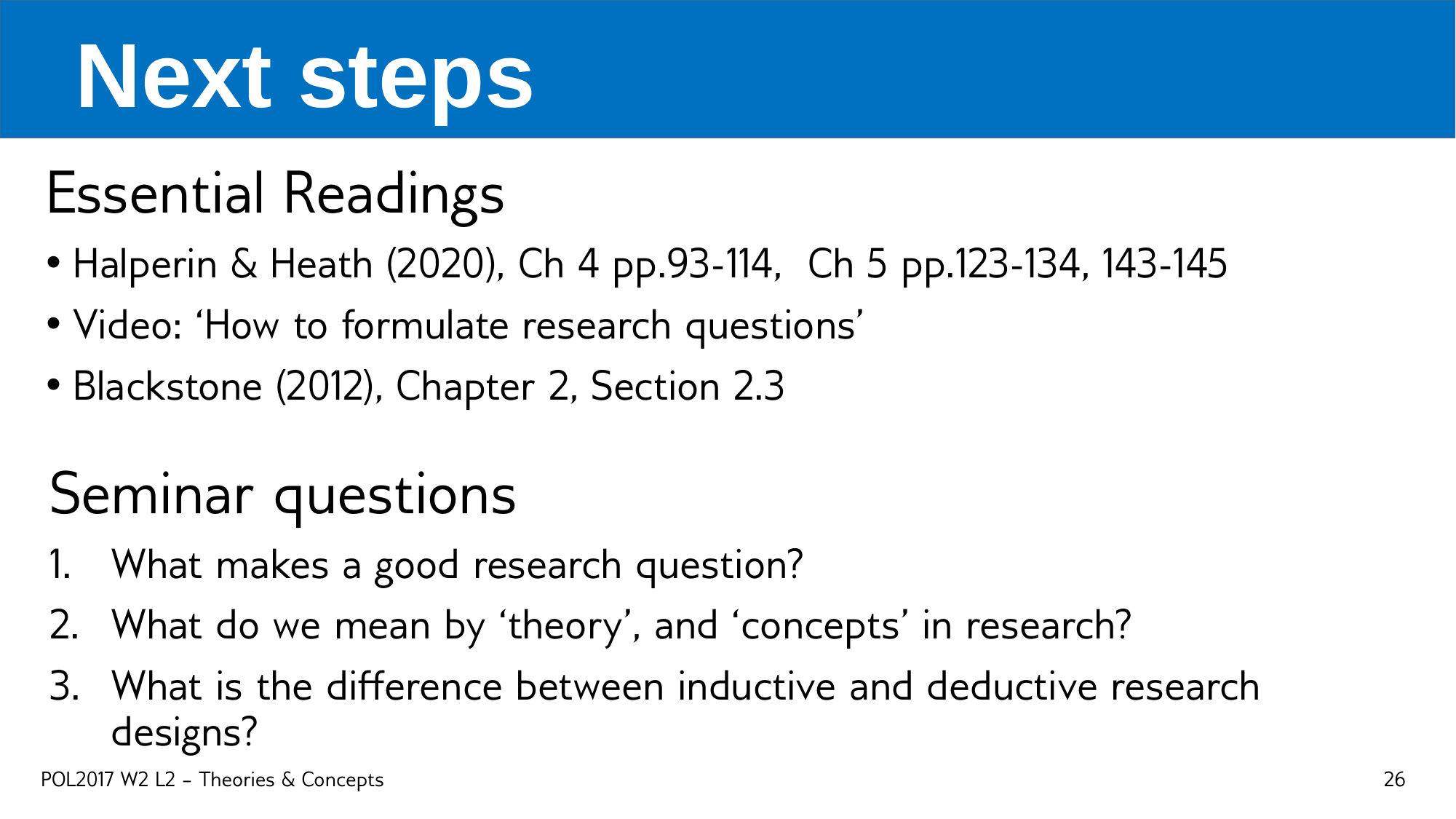

# Next steps
Essential Readings
Halperin & Heath (2020), Ch 4 pp.93-114,  Ch 5 pp.123-134, 143-145
Video: ‘How to formulate research questions’
Blackstone (2012), Chapter 2, Section 2.3
Seminar questions
What makes a good research question?
What do we mean by ‘theory’, and ‘concepts’ in research?
What is the difference between inductive and deductive research designs?

POL2017 W2 L2 – Theories & Concepts
26